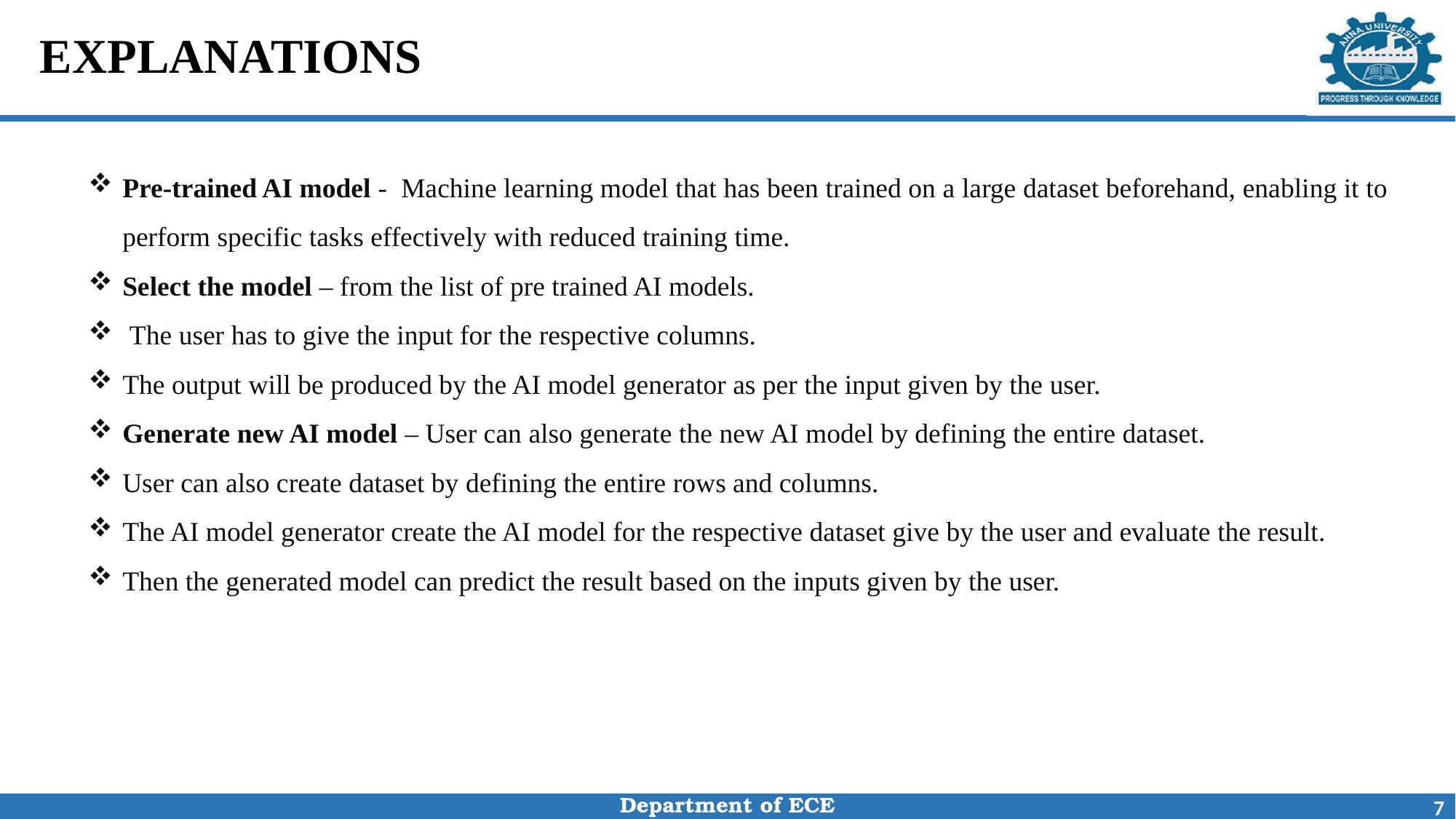

# EXPLANATIONS
Pre-trained AI model -  Machine learning model that has been trained on a large dataset beforehand, enabling it to perform specific tasks effectively with reduced training time.
Select the model – from the list of pre trained AI models.
 The user has to give the input for the respective columns.
The output will be produced by the AI model generator as per the input given by the user.
Generate new AI model – User can also generate the new AI model by defining the entire dataset.
User can also create dataset by defining the entire rows and columns.
The AI model generator create the AI model for the respective dataset give by the user and evaluate the result.
Then the generated model can predict the result based on the inputs given by the user.